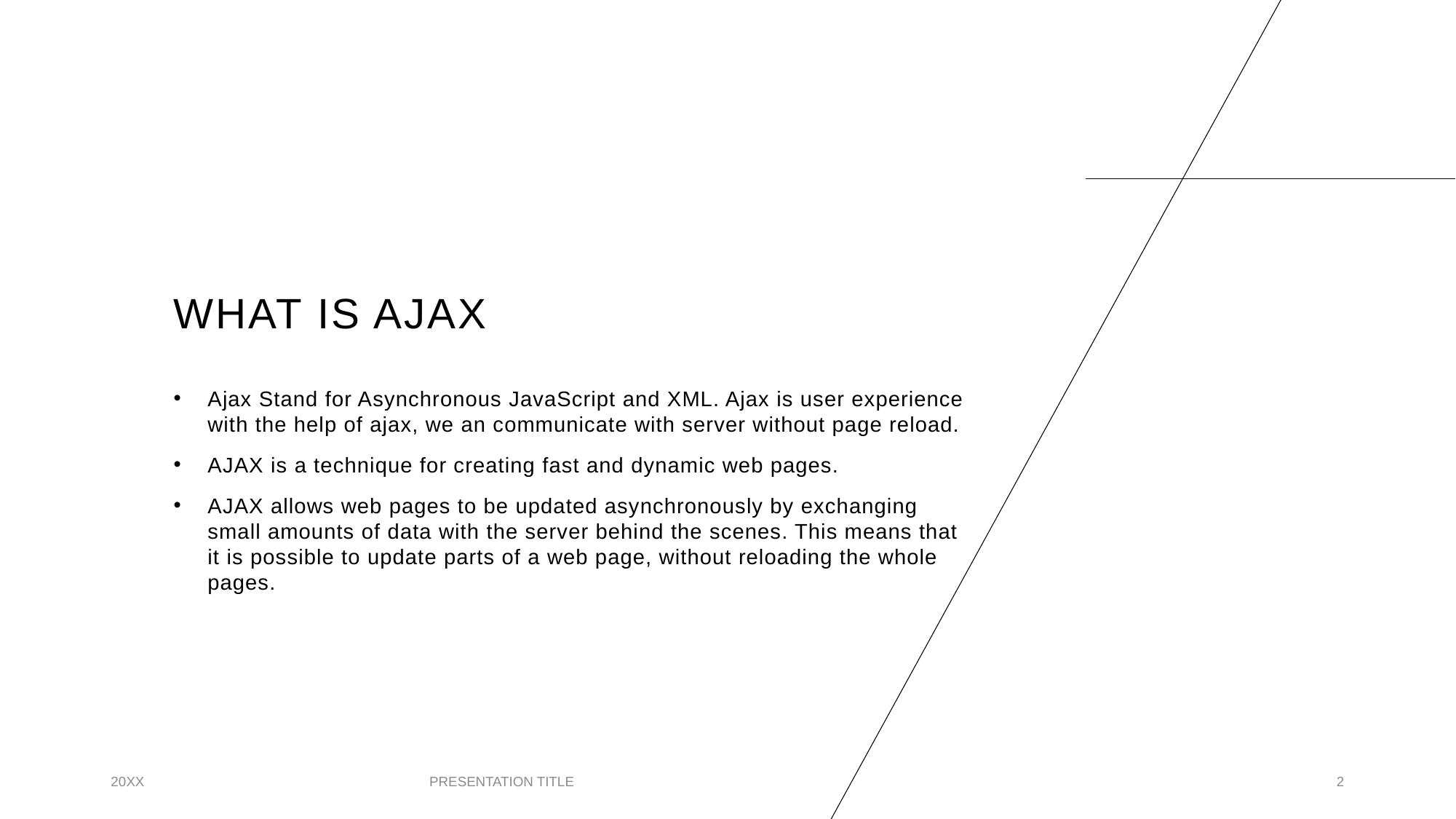

# What is ajax
Ajax Stand for Asynchronous JavaScript and XML. Ajax is user experience with the help of ajax, we an communicate with server without page reload.
AJAX is a technique for creating fast and dynamic web pages.
AJAX allows web pages to be updated asynchronously by exchanging small amounts of data with the server behind the scenes. This means that it is possible to update parts of a web page, without reloading the whole pages.
20XX
PRESENTATION TITLE
2